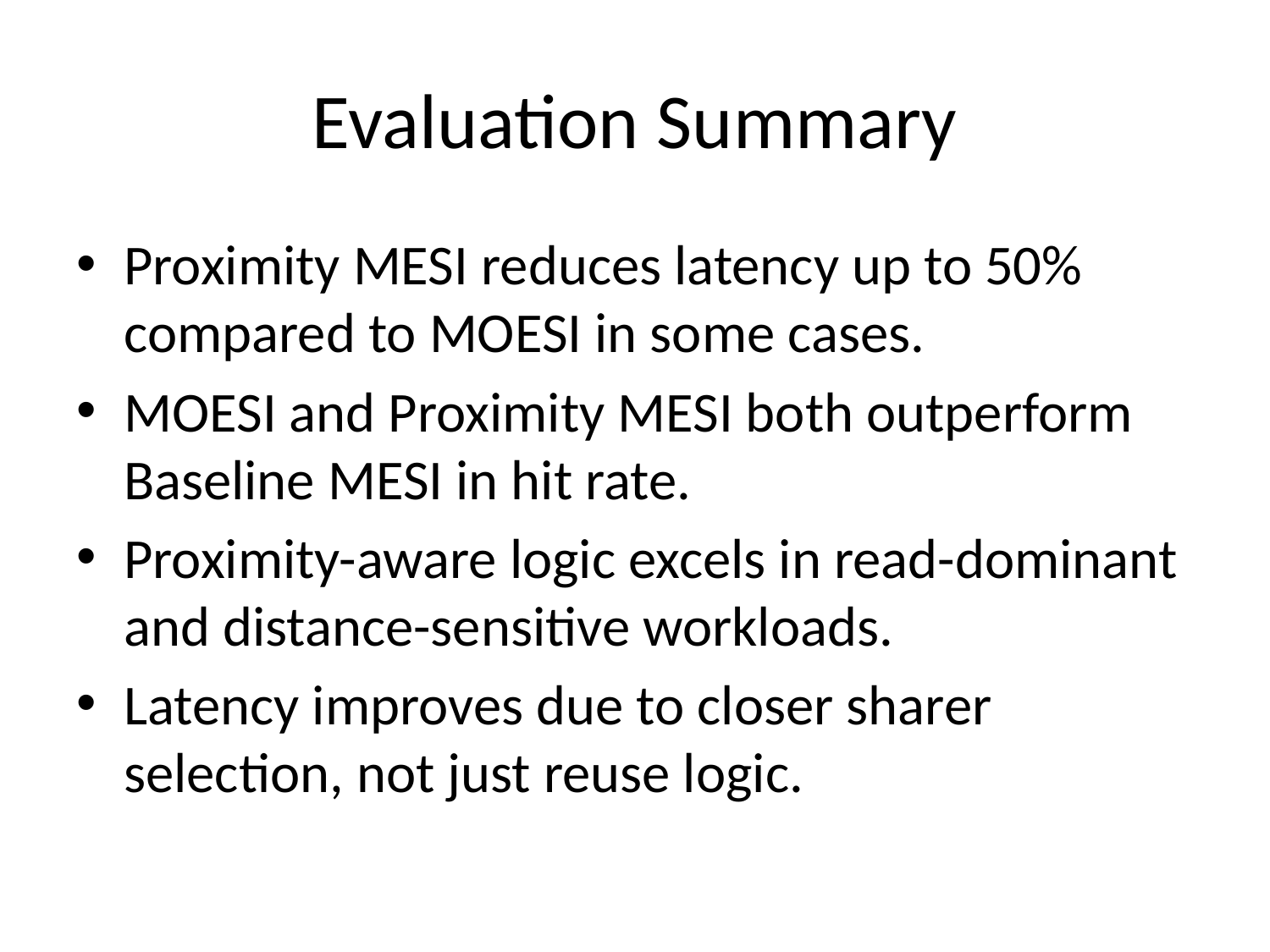

# Evaluation Summary
Proximity MESI reduces latency up to 50% compared to MOESI in some cases.
MOESI and Proximity MESI both outperform Baseline MESI in hit rate.
Proximity-aware logic excels in read-dominant and distance-sensitive workloads.
Latency improves due to closer sharer selection, not just reuse logic.